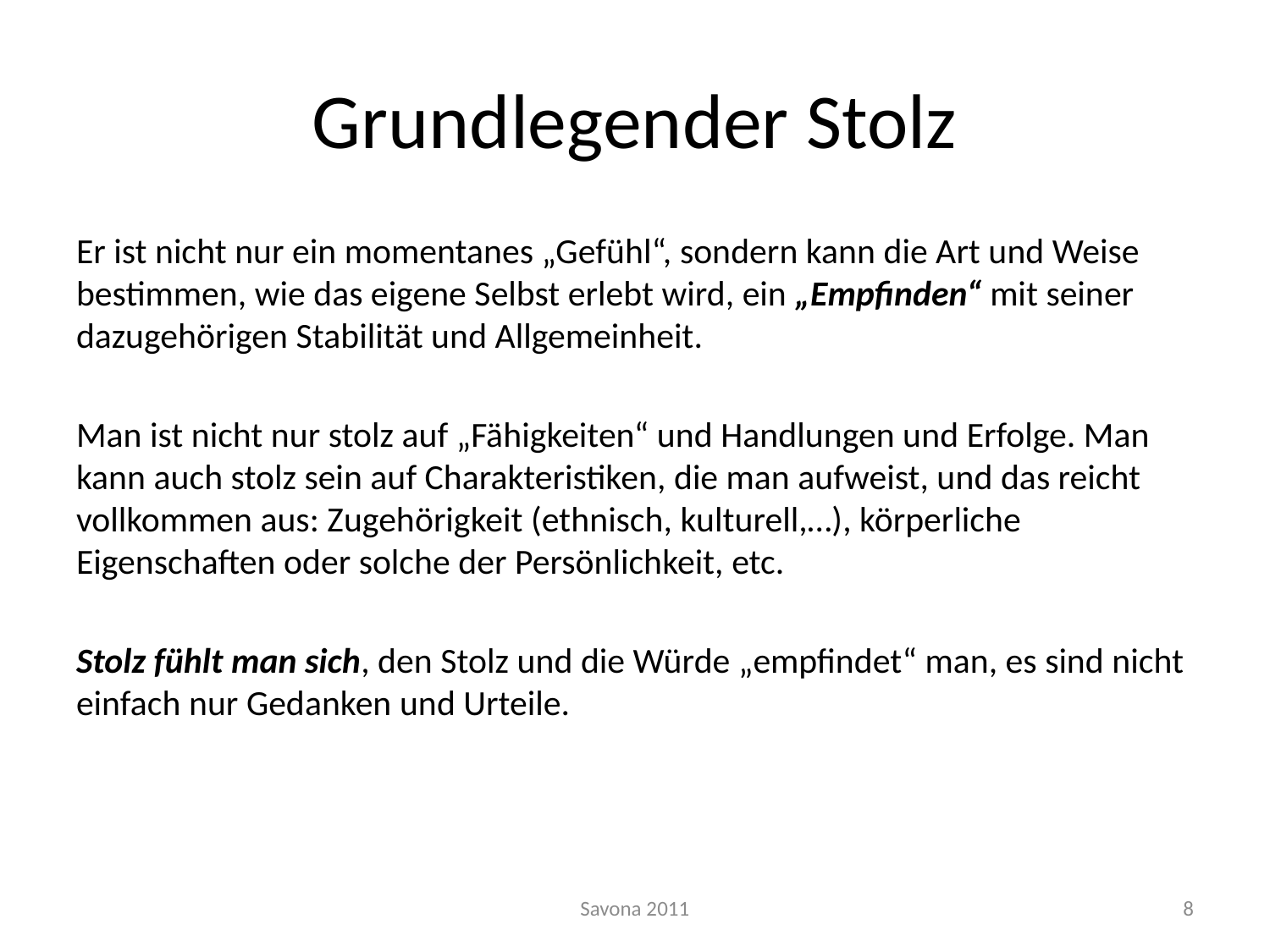

# Grundlegender Stolz
Er ist nicht nur ein momentanes „Gefühl“, sondern kann die Art und Weise bestimmen, wie das eigene Selbst erlebt wird, ein „Empfinden“ mit seiner dazugehörigen Stabilität und Allgemeinheit.

Man ist nicht nur stolz auf „Fähigkeiten“ und Handlungen und Erfolge. Man kann auch stolz sein auf Charakteristiken, die man aufweist, und das reicht vollkommen aus: Zugehörigkeit (ethnisch, kulturell,…), körperliche Eigenschaften oder solche der Persönlichkeit, etc.

Stolz fühlt man sich, den Stolz und die Würde „empfindet“ man, es sind nicht einfach nur Gedanken und Urteile.
Savona 2011
8